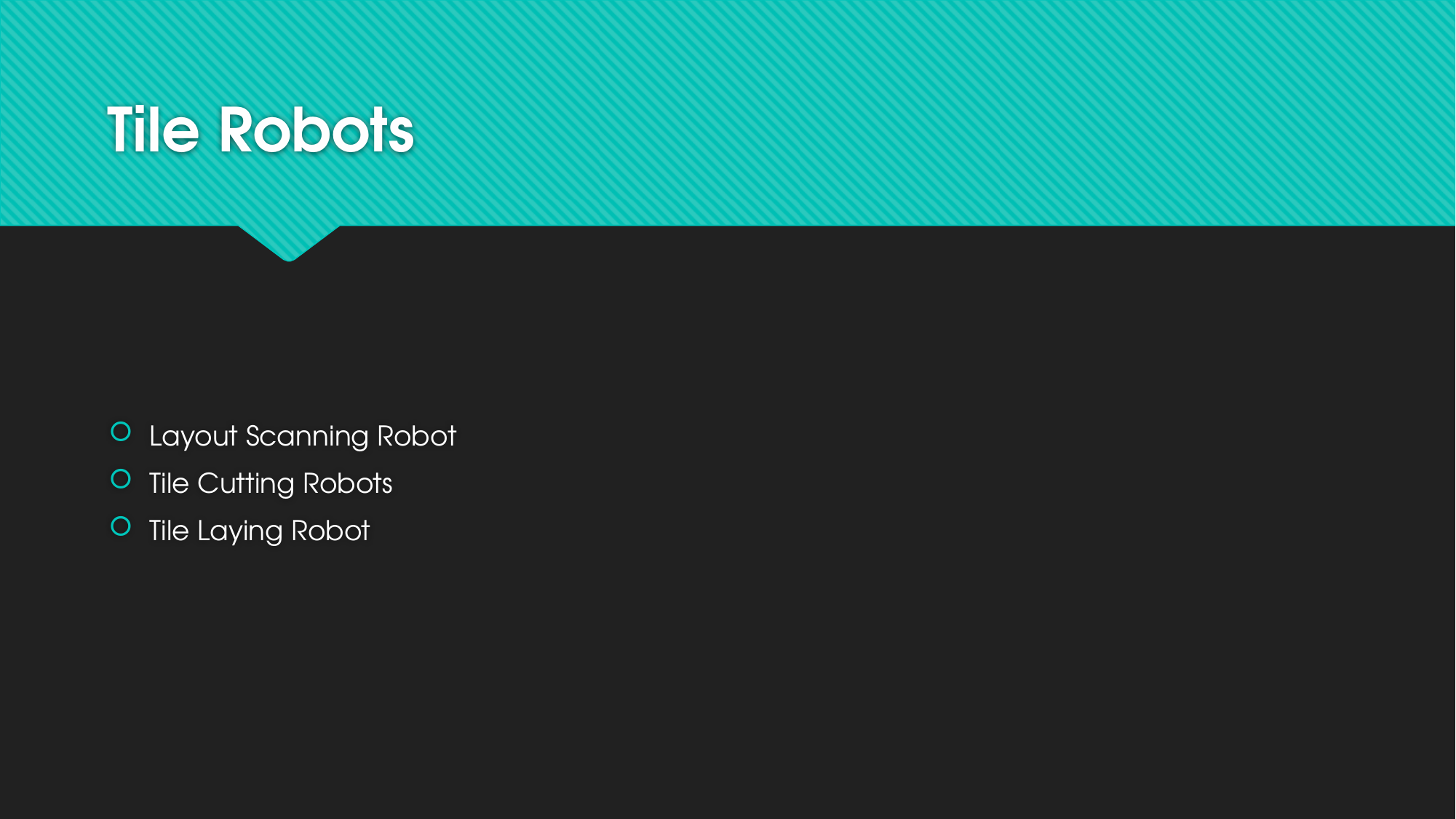

# Tile Robots
Layout Scanning Robot
Tile Cutting Robots
Tile Laying Robot